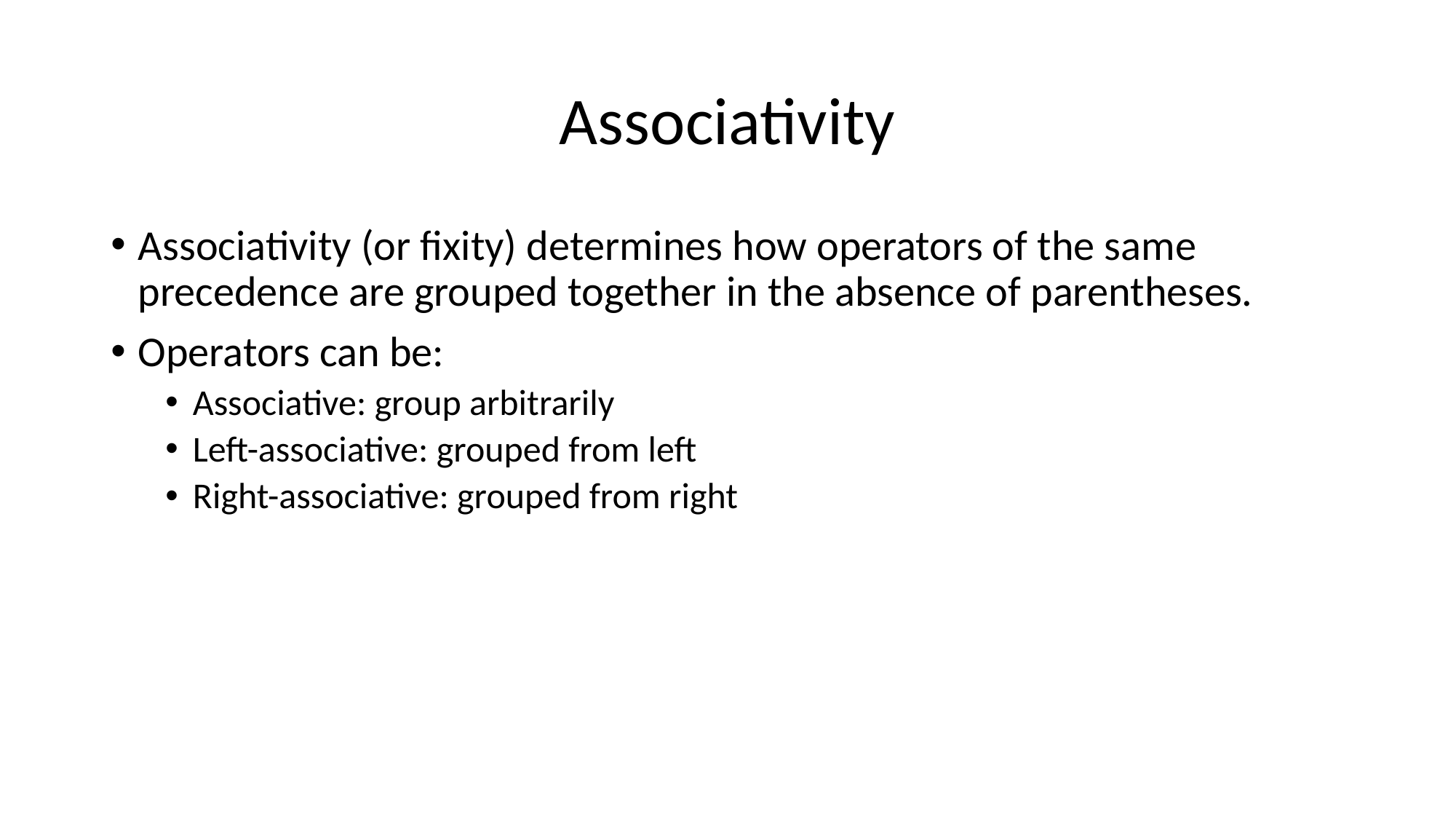

# Associativity
Associativity (or fixity) determines how operators of the same precedence are grouped together in the absence of parentheses.
Operators can be:
Associative: group arbitrarily
Left-associative: grouped from left
Right-associative: grouped from right